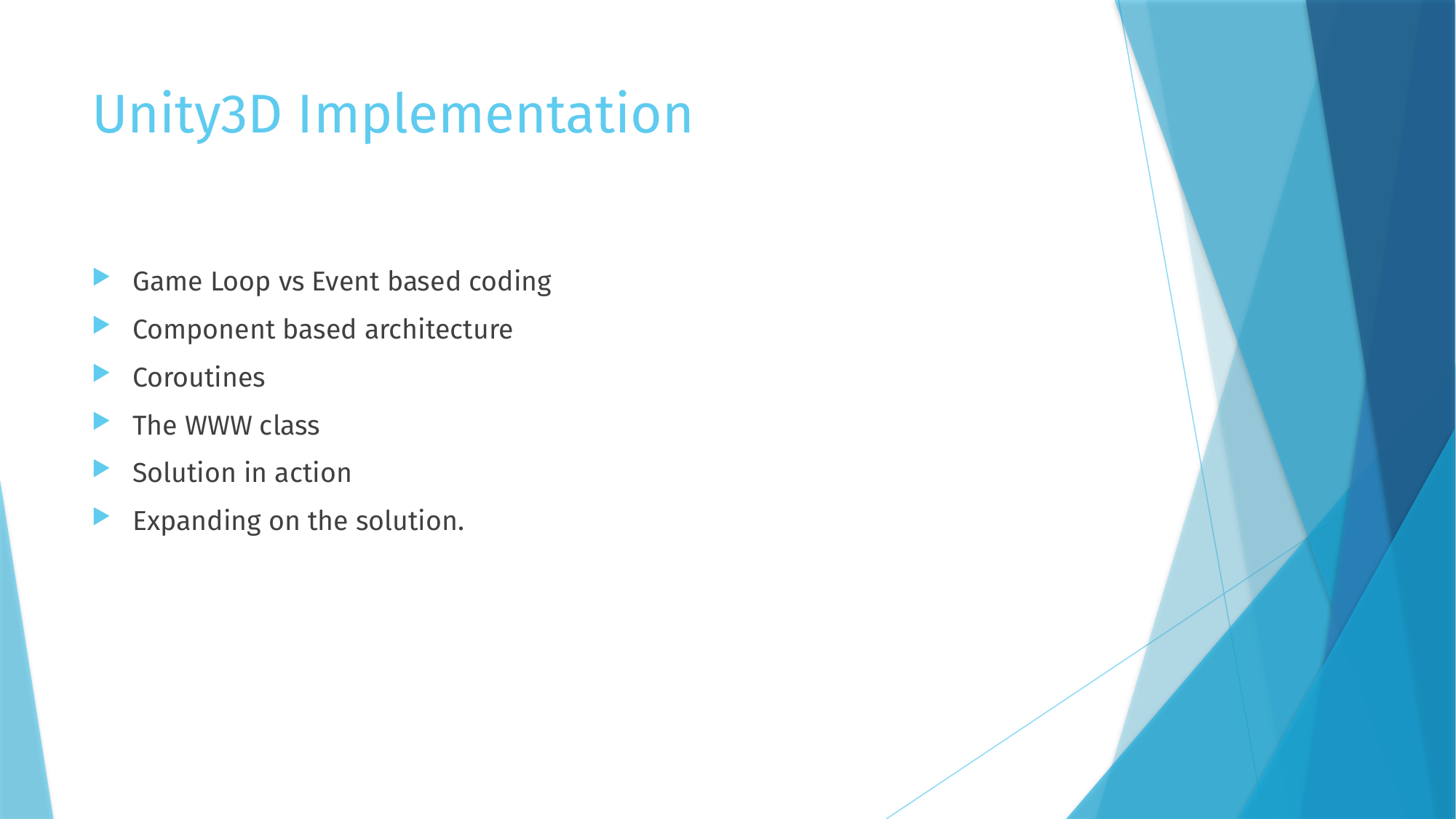

# Unity3D Implementation
Game Loop vs Event based coding
Component based architecture
Coroutines
The WWW class
Solution in action
Expanding on the solution.